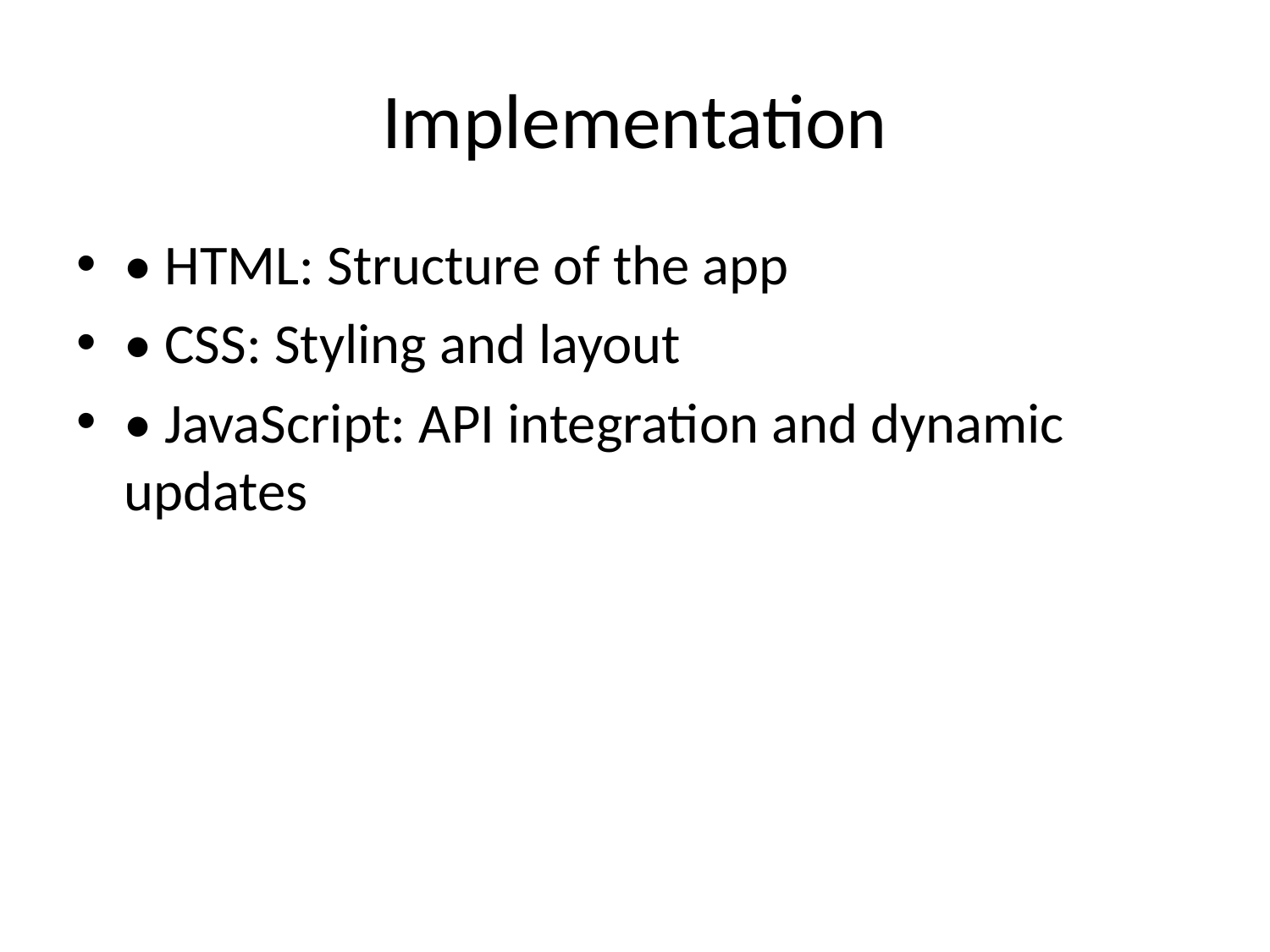

# Implementation
• HTML: Structure of the app
• CSS: Styling and layout
• JavaScript: API integration and dynamic updates